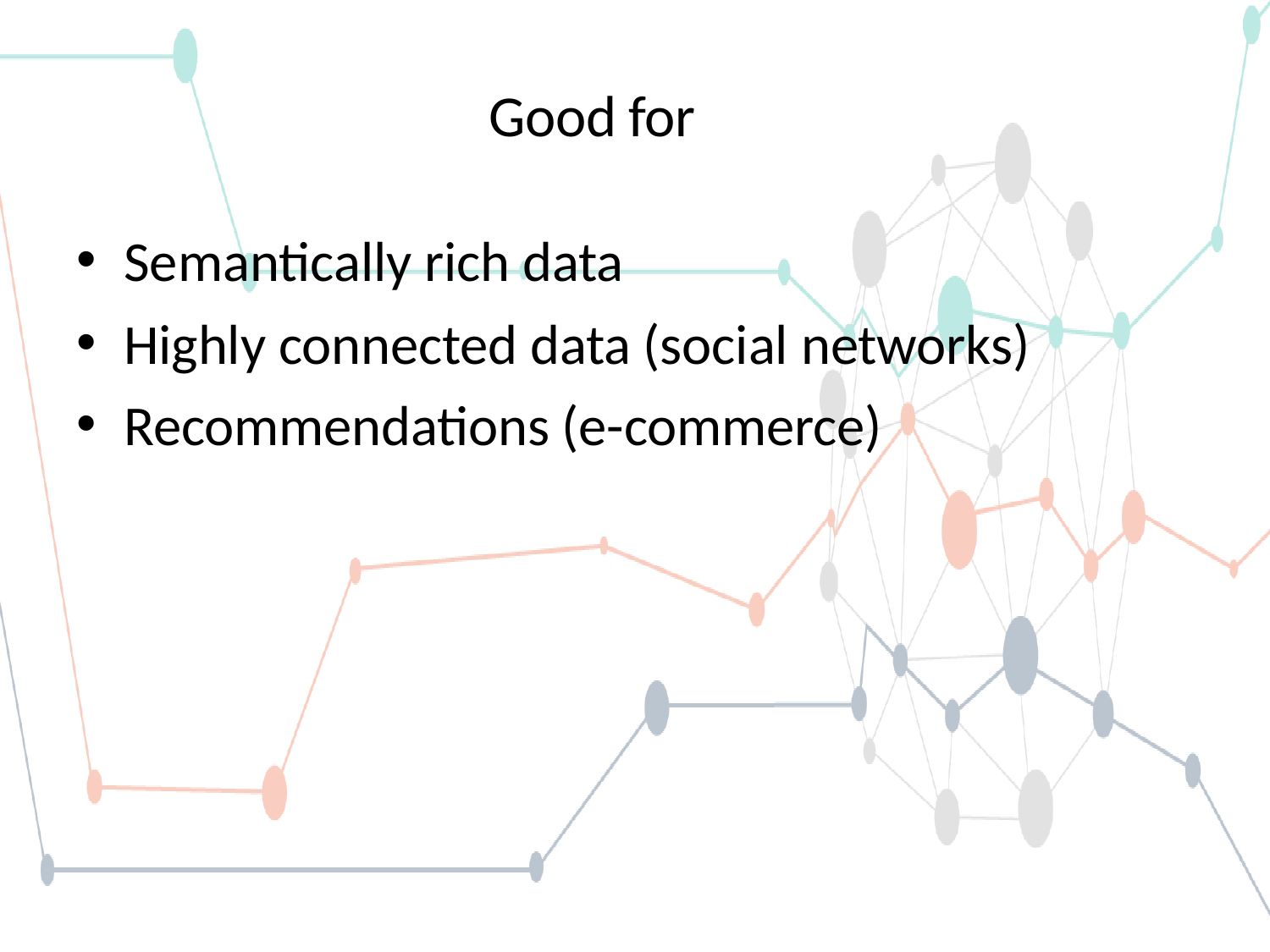

# Good for
Semantically rich data
Highly connected data (social networks)
Recommendations (e-commerce)